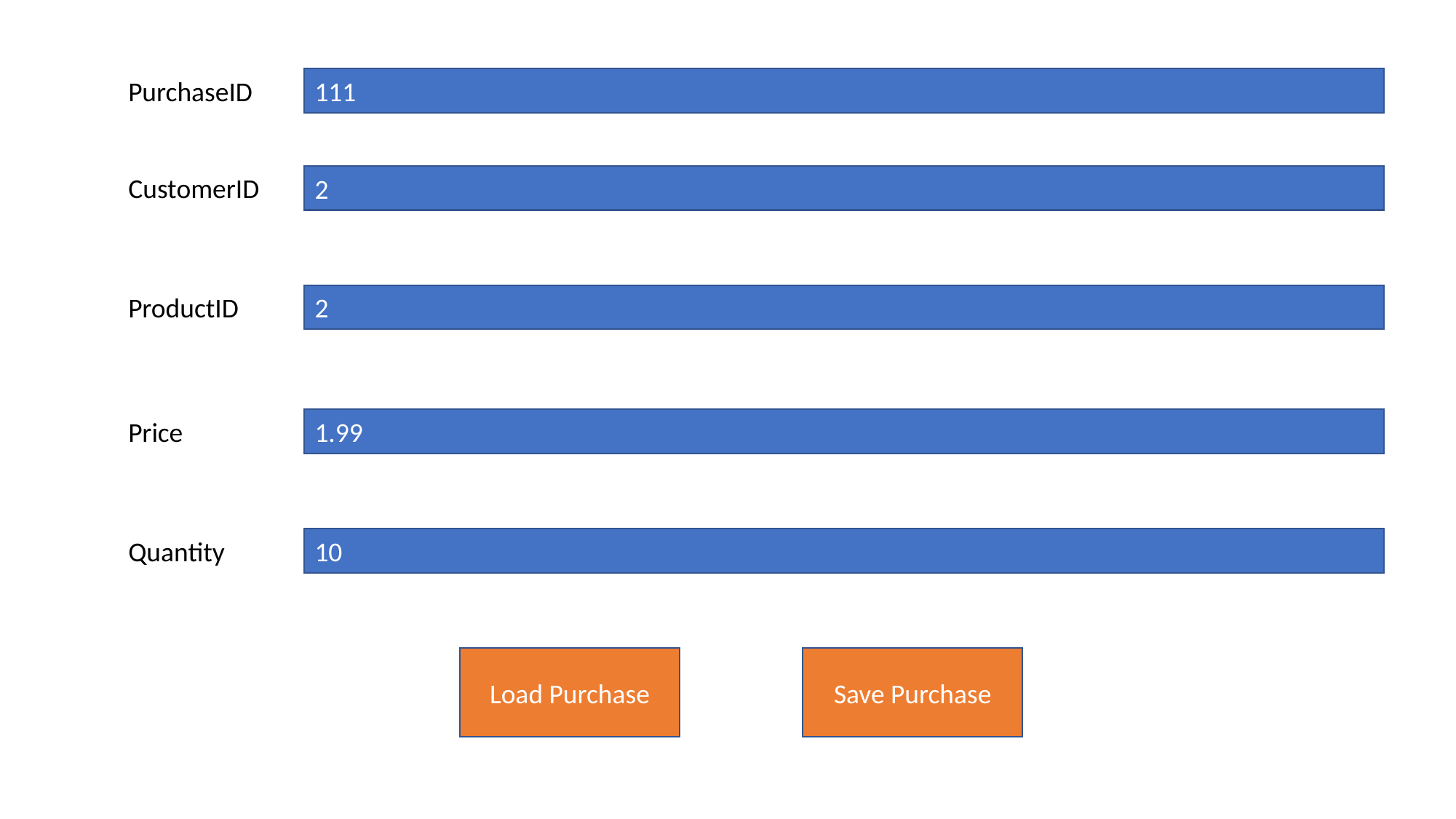

111
PurchaseID
2
CustomerID
2
ProductID
1.99
Price
10
Quantity
Save Purchase
Load Purchase